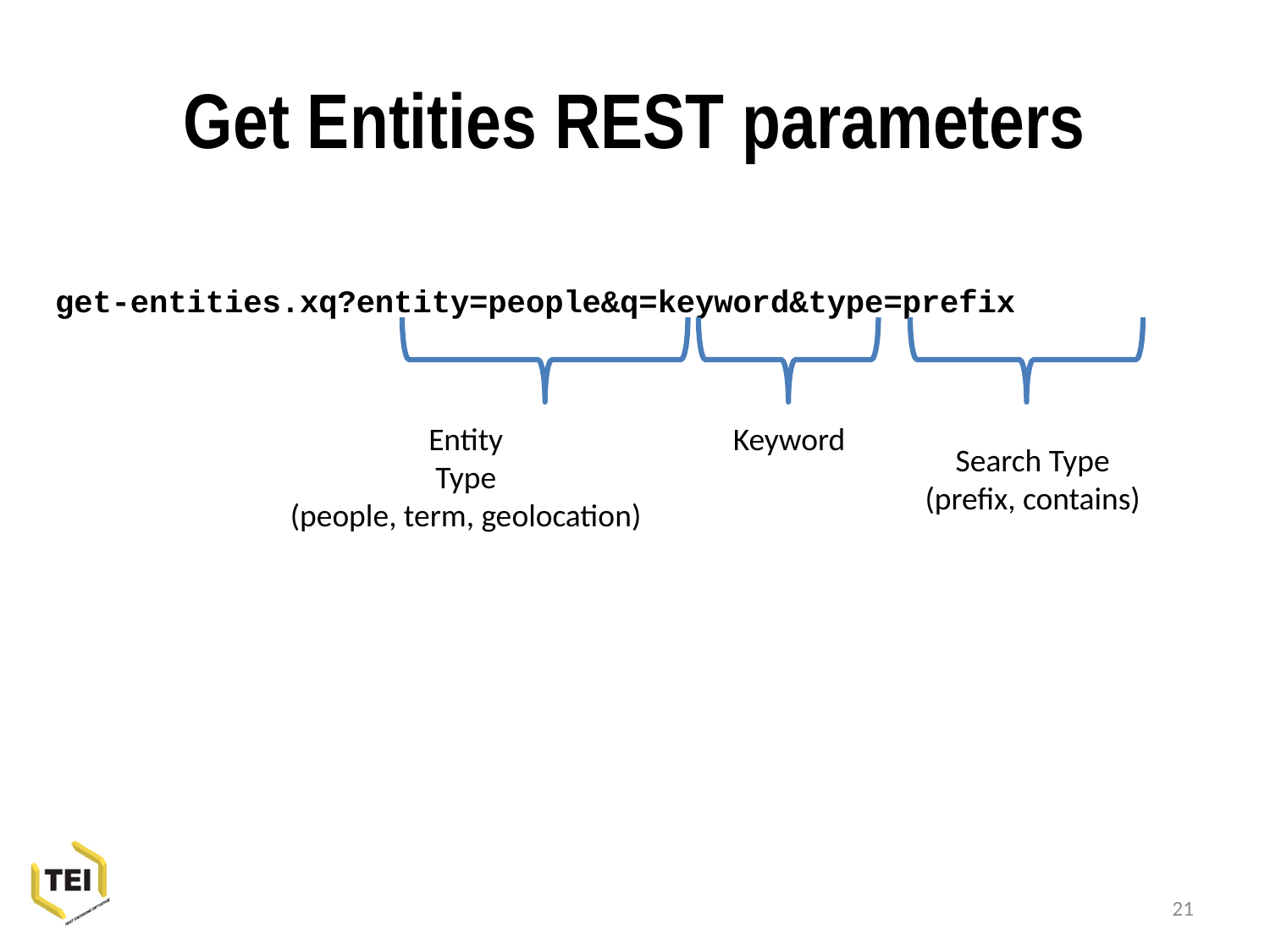

# Get Entities REST parameters

get-entities.xq?entity=people&q=keyword&type=prefix
Entity
Type
(people, term, geolocation)
Keyword
Search Type
(prefix, contains)
21